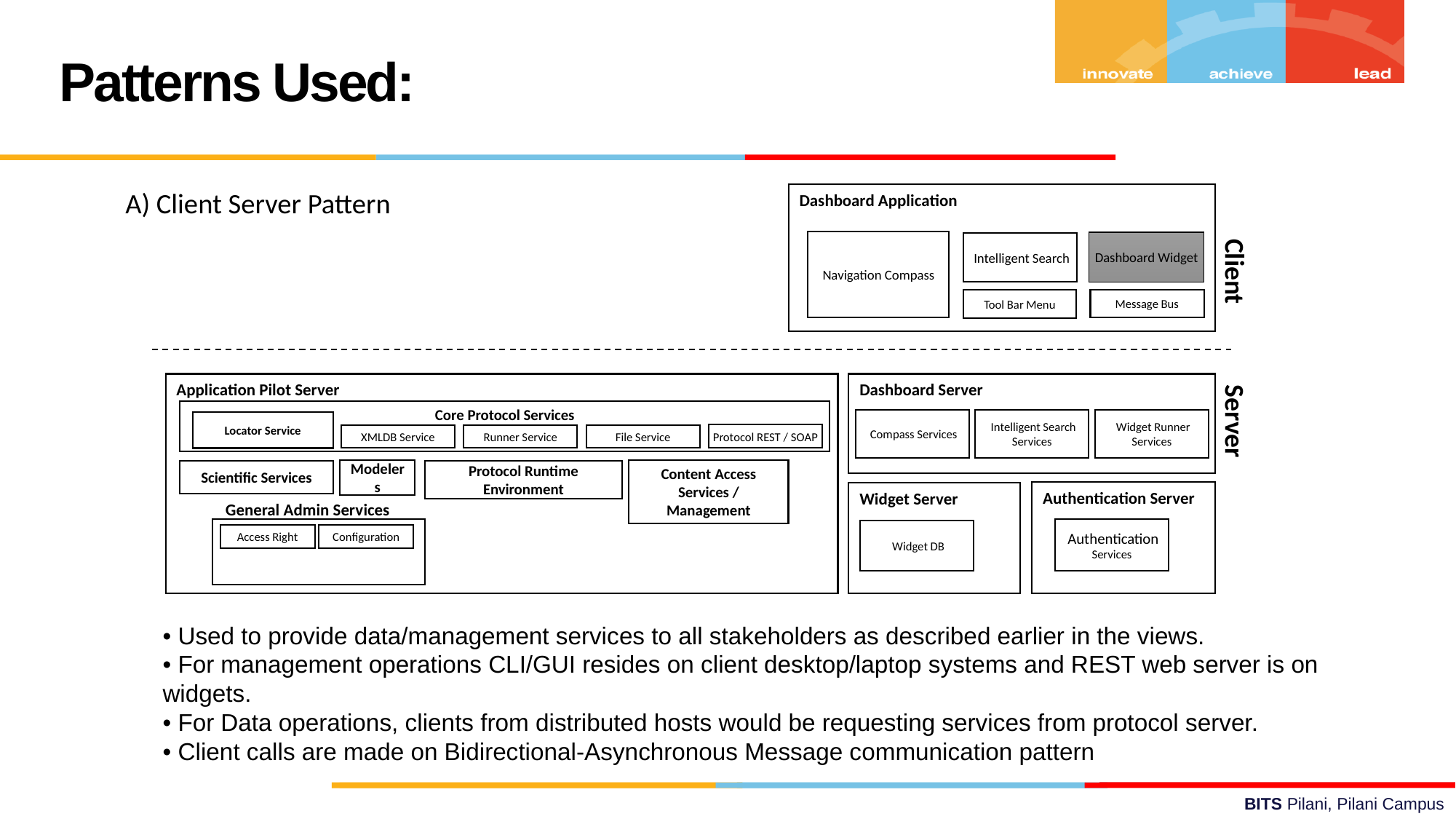

Patterns Used:
A) Client Server Pattern
Dashboard Application
 Navigation Compass
Dashboard Widget
 Intelligent Search
Client
Tool Bar Menu
Message Bus
Application Pilot Server
Dashboard Server
Server
Core Protocol Services
 Intelligent Search Services
 Widget Runner Services
 Compass Services
Locator Service
Protocol REST / SOAP
XMLDB Service
Runner Service
File Service
Content Access Services / Management
Modelers
Scientific Services
Protocol Runtime Environment
Authentication Server
Widget Server
General Admin Services
 Authentication Services

 Widget DB
Access Right
Configuration
• Used to provide data/management services to all stakeholders as described earlier in the views.
• For management operations CLI/GUI resides on client desktop/laptop systems and REST web server is on widgets.
• For Data operations, clients from distributed hosts would be requesting services from protocol server.
• Client calls are made on Bidirectional-Asynchronous Message communication pattern